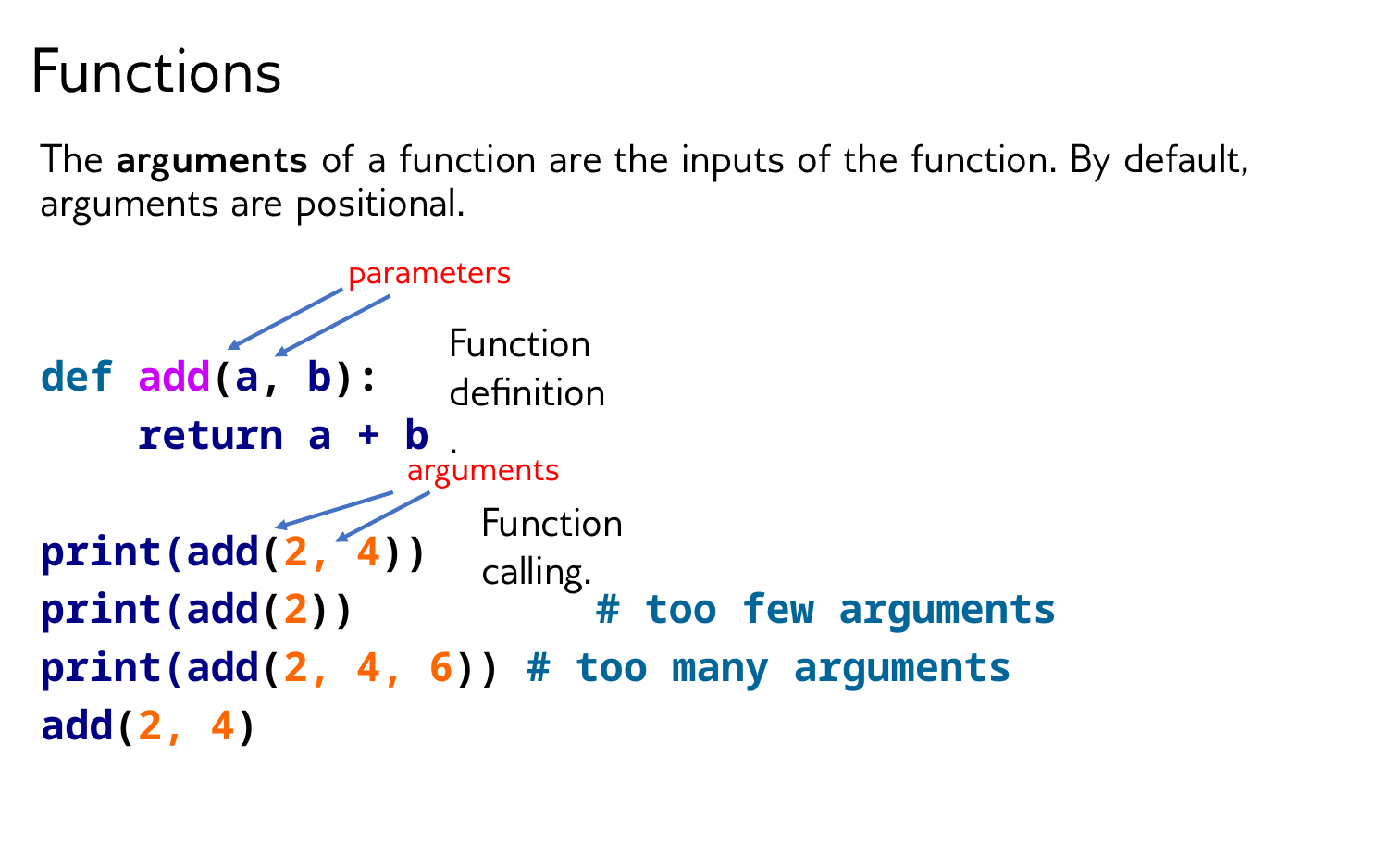

# Functions
The arguments of a function are the inputs of the function. By default, arguments are positional.

def add(a, b):
    return a + b

print(add(2, 4))
print(add(2)) 		# too few arguments
print(add(2, 4, 6)) # too many arguments
add(2, 4)

parameters
Function definition.
arguments
Function calling.